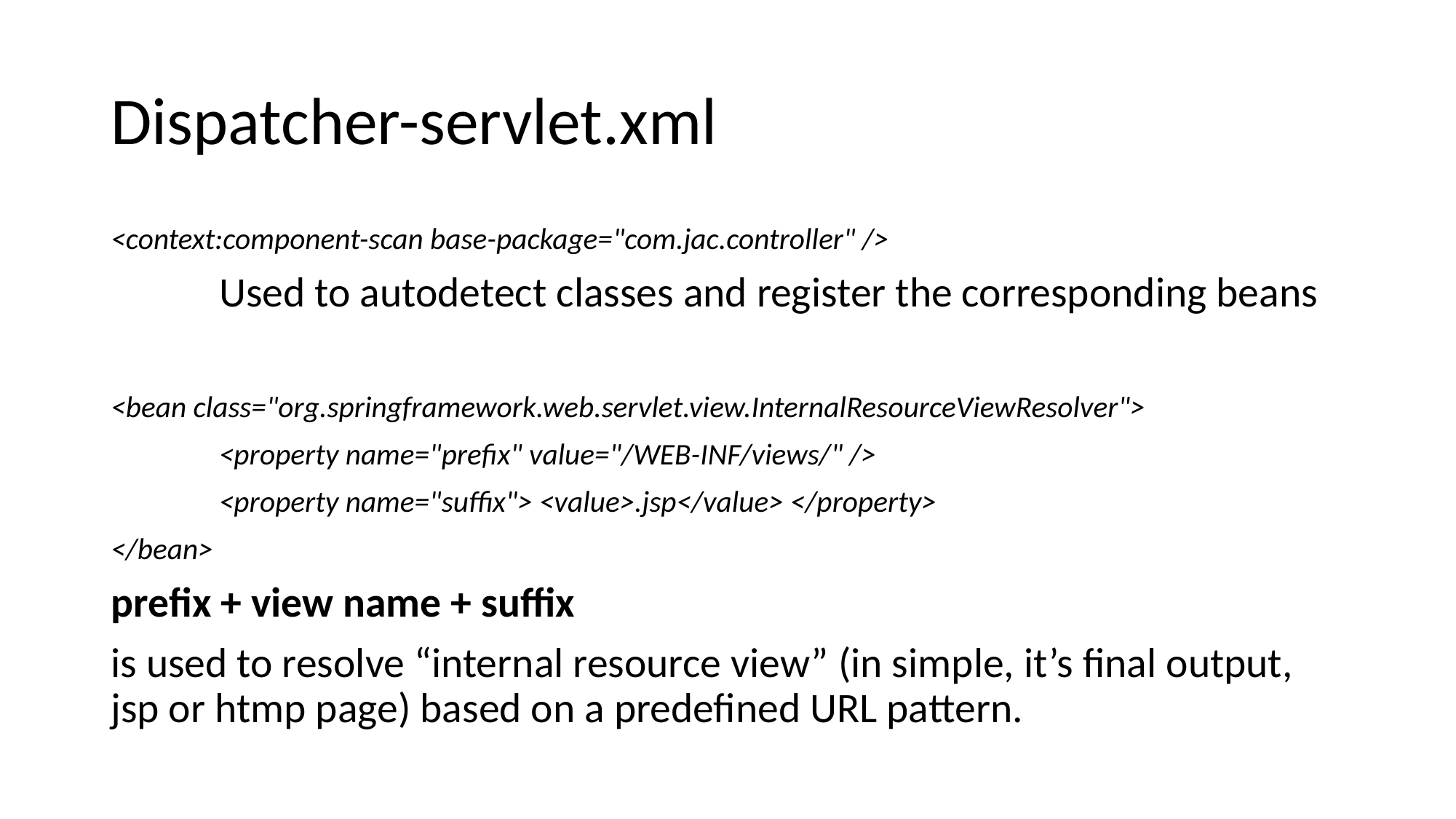

# Dispatcher-servlet.xml
<context:component-scan base-package="com.jac.controller" />
	Used to autodetect classes and register the corresponding beans

<bean class="org.springframework.web.servlet.view.InternalResourceViewResolver">
	<property name="prefix" value="/WEB-INF/views/" />
	<property name="suffix"> <value>.jsp</value> </property>
</bean>
prefix + view name + suffix
is used to resolve “internal resource view” (in simple, it’s final output, jsp or htmp page) based on a predefined URL pattern.